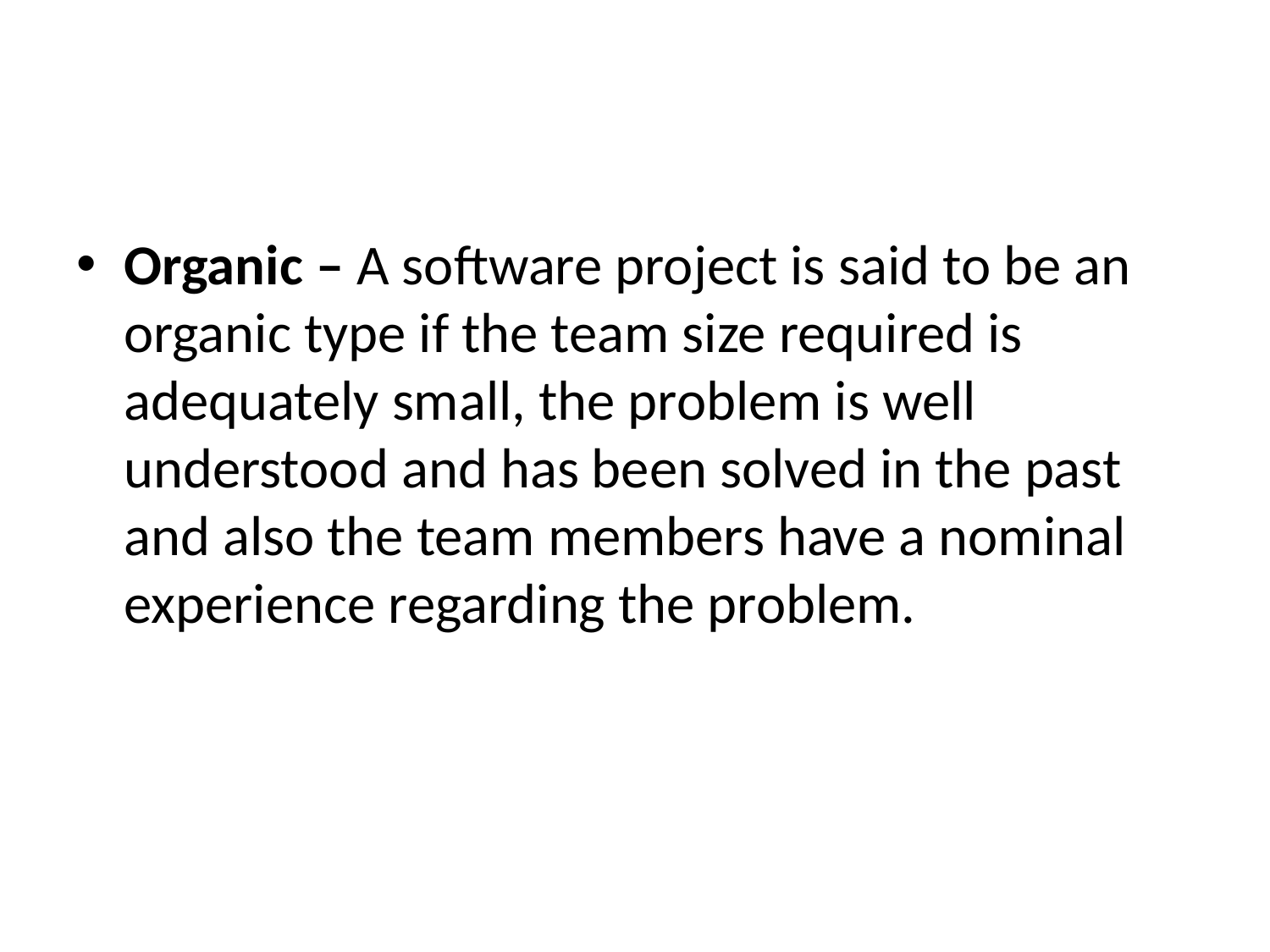

#
Organic – A software project is said to be an organic type if the team size required is adequately small, the problem is well understood and has been solved in the past and also the team members have a nominal experience regarding the problem.